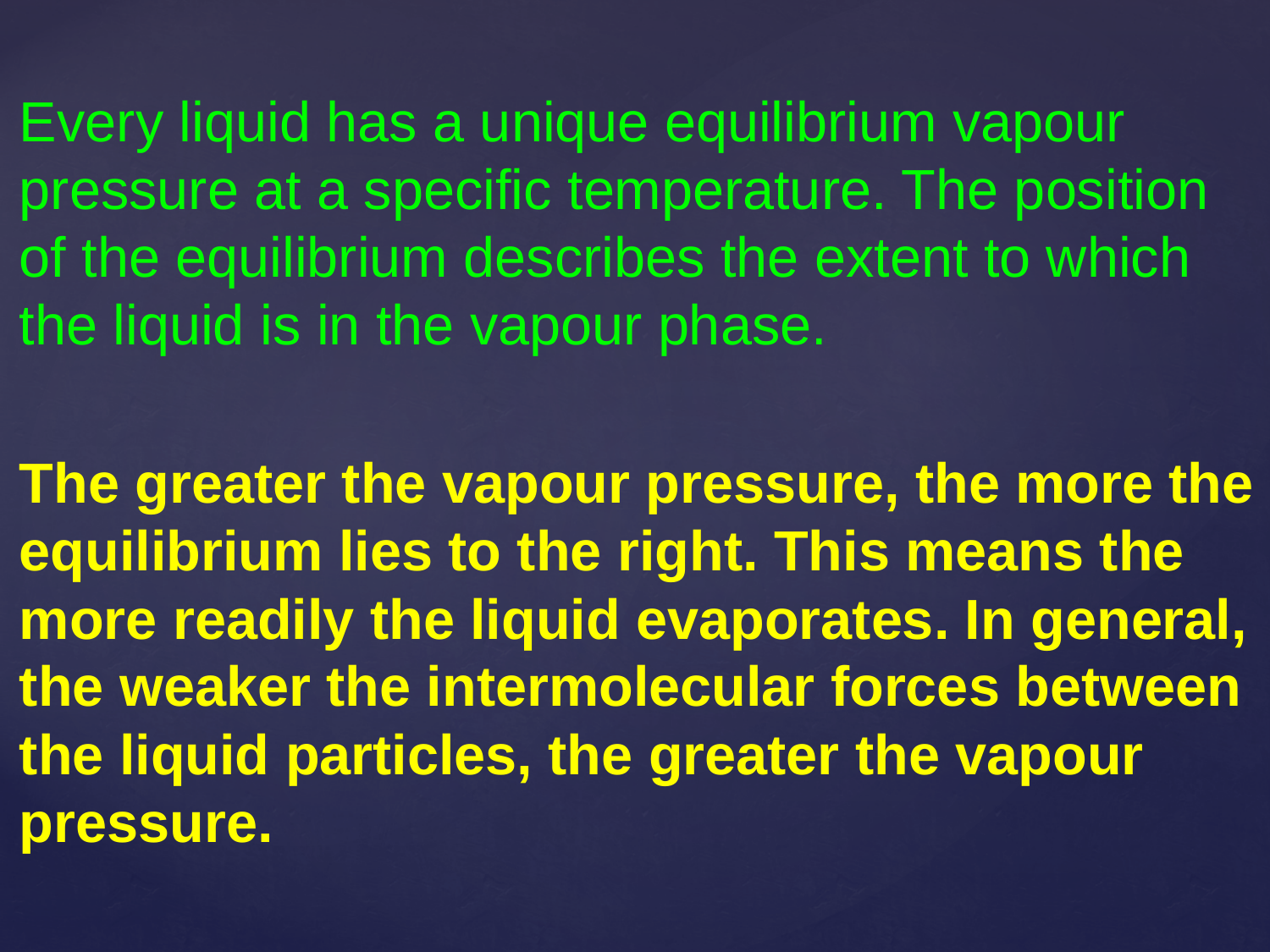

Every liquid has a unique equilibrium vapour pressure at a specific temperature. The position of the equilibrium describes the extent to which the liquid is in the vapour phase.

The greater the vapour pressure, the more the equilibrium lies to the right. This means the more readily the liquid evaporates. In general, the weaker the intermolecular forces between the liquid particles, the greater the vapour pressure.